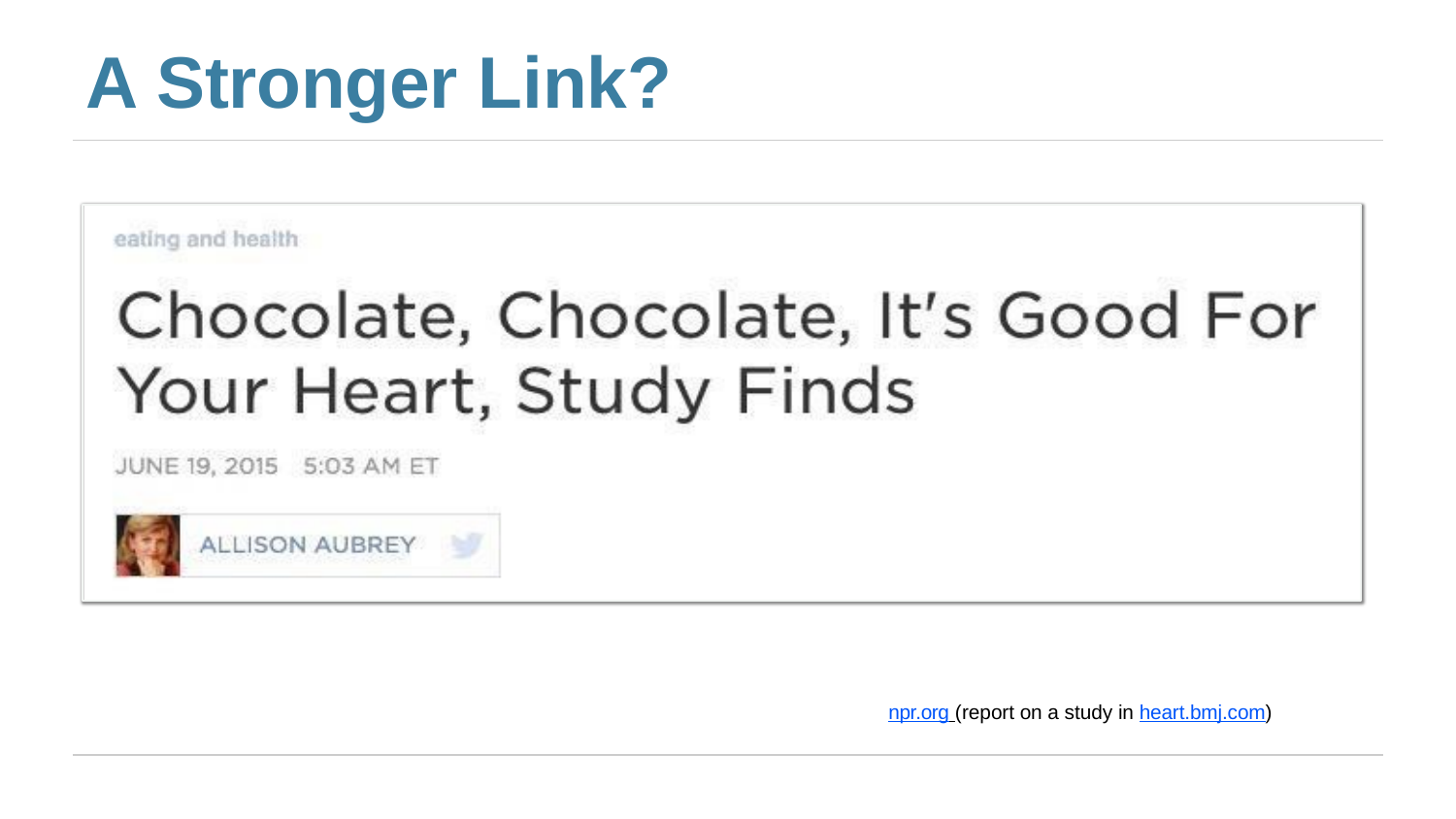

# A Stronger Link?

npr.org (report on a study in heart.bmj.com)